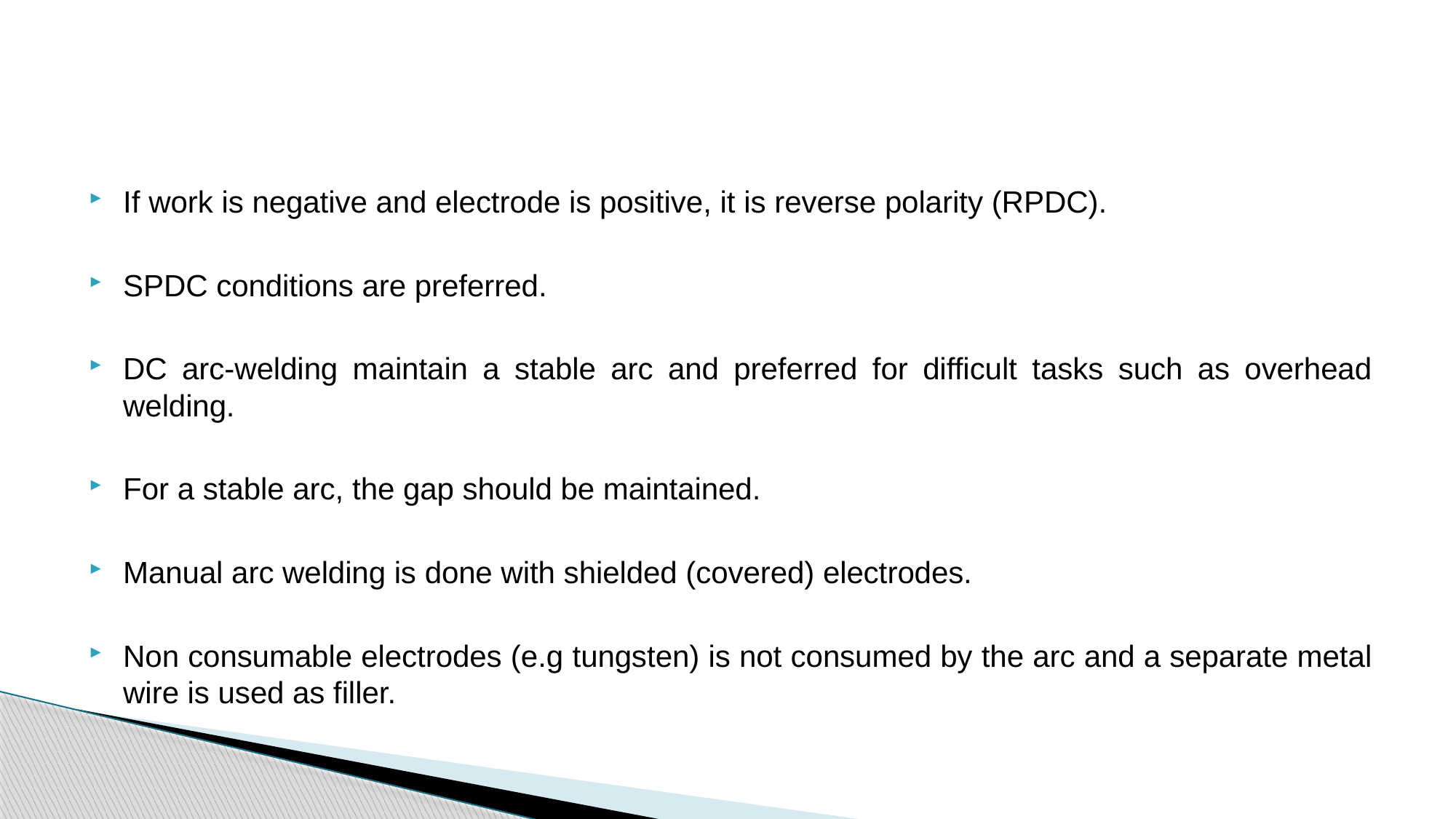

#
If work is negative and electrode is positive, it is reverse polarity (RPDC).

SPDC conditions are preferred.

DC arc‐welding maintain a stable arc and preferred for difficult tasks such as overhead welding.

For a stable arc, the gap should be maintained.

Manual arc welding is done with shielded (covered) electrodes.

Non consumable electrodes (e.g tungsten) is not consumed by the arc and a separate metal wire is used as filler.